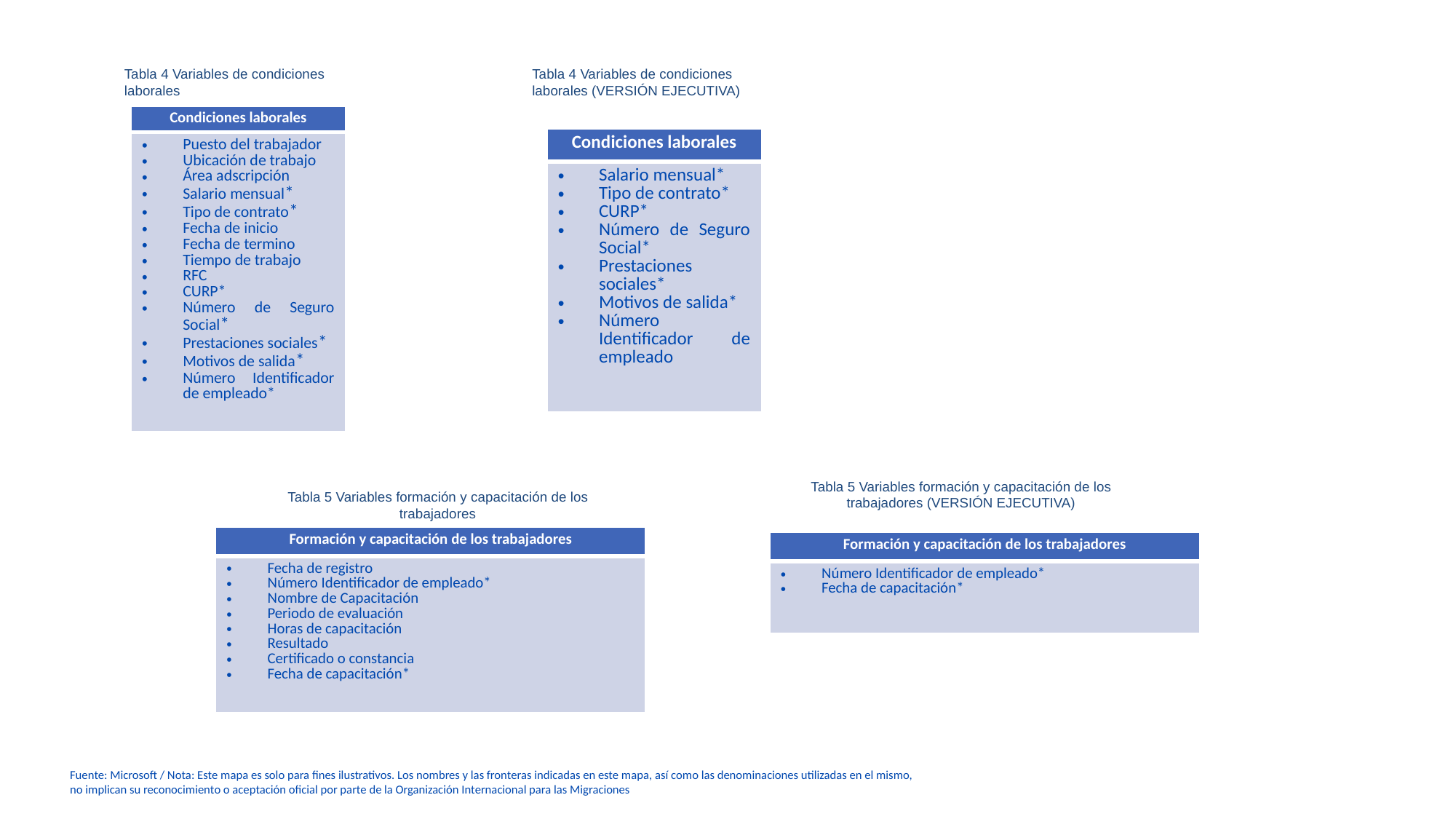

Tabla 4 Variables de condiciones laborales (VERSIÓN EJECUTIVA)

Tabla 4 Variables de condiciones laborales

| Condiciones laborales |
| --- |
| Puesto del trabajador Ubicación de trabajo Área adscripción Salario mensual\* Tipo de contrato\* Fecha de inicio Fecha de termino  Tiempo de trabajo RFC CURP\* Número de Seguro Social\* Prestaciones sociales\* Motivos de salida\* Número Identificador de empleado\* |
| Condiciones laborales |
| --- |
| Salario mensual\* Tipo de contrato\* CURP\* Número de Seguro Social\* Prestaciones sociales\* Motivos de salida\* Número Identificador de empleado |
Tabla 5 Variables formación y capacitación de los trabajadores (VERSIÓN EJECUTIVA)
Tabla 5 Variables formación y capacitación de los trabajadores
| Formación y capacitación de los trabajadores |
| --- |
| Fecha de registro Número Identificador de empleado\* Nombre de Capacitación Periodo de evaluación  Horas de capacitación Resultado Certificado o constancia Fecha de capacitación\* |
| Formación y capacitación de los trabajadores |
| --- |
| Número Identificador de empleado\* Fecha de capacitación\* |